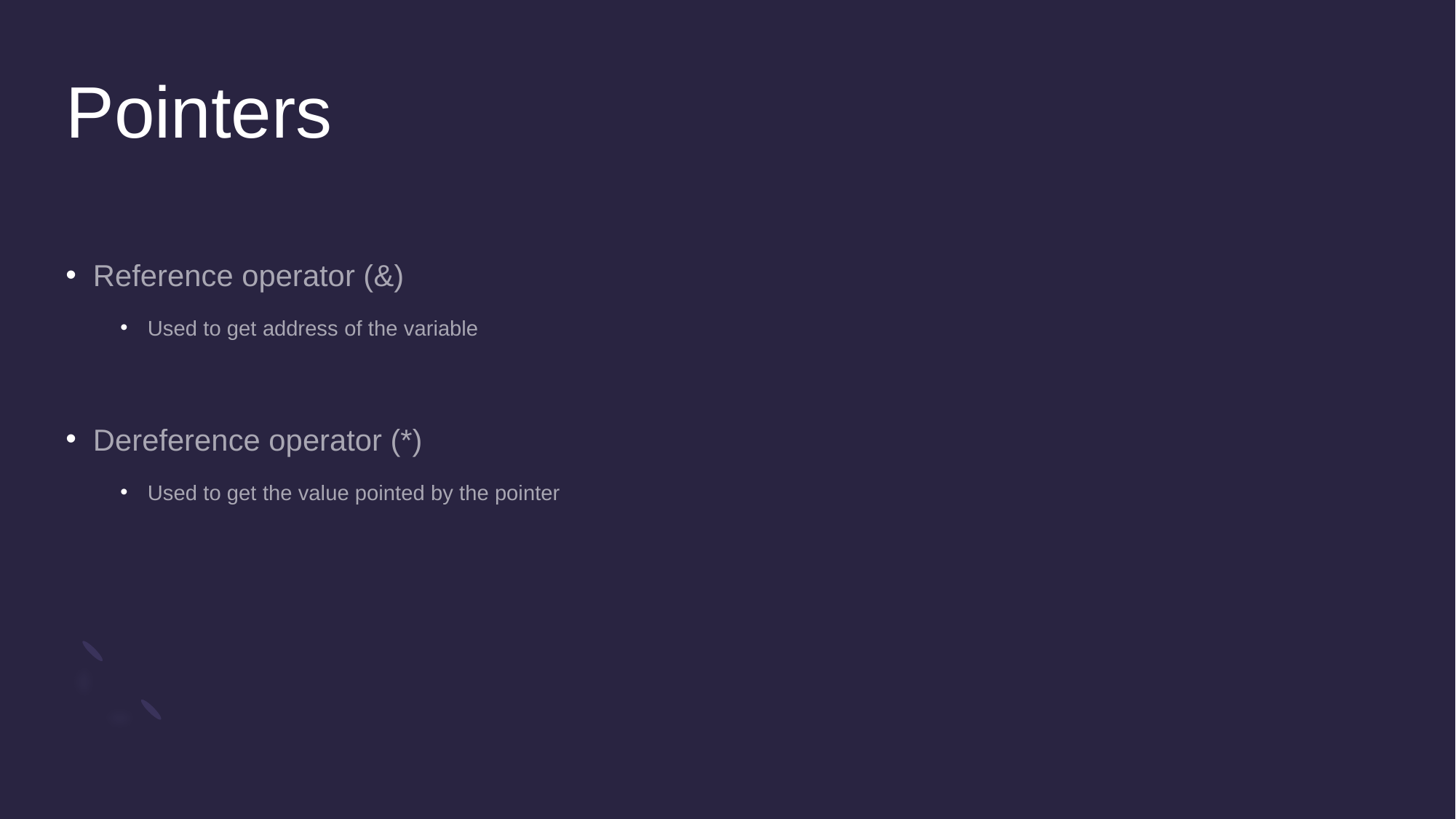

# Pointers
Reference operator (&)
Used to get address of the variable

Dereference operator (*)
Used to get the value pointed by the pointer